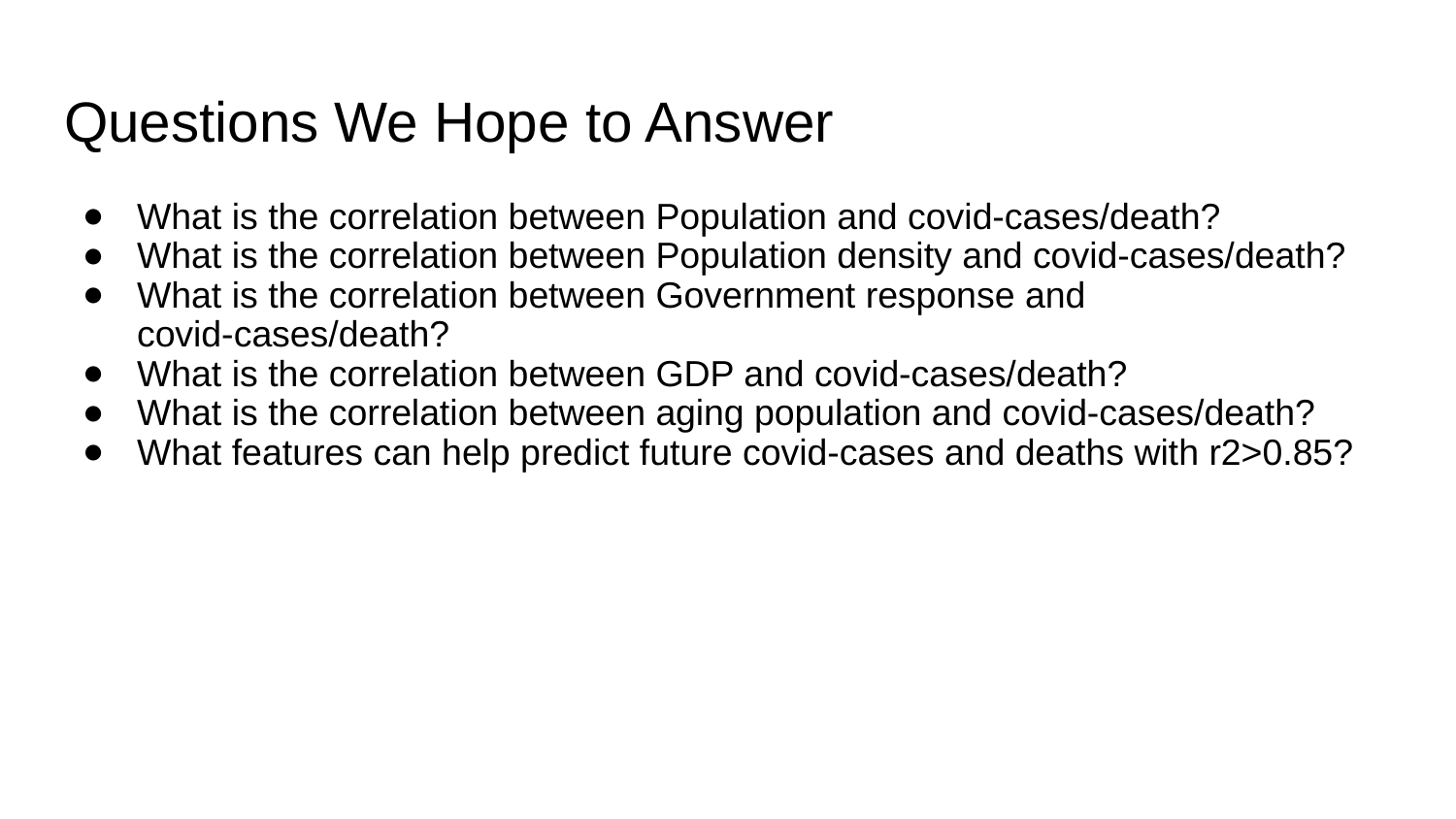

# Questions We Hope to Answer
What is the correlation between Population and covid-cases/death?
What is the correlation between Population density and covid-cases/death?
What is the correlation between Government response and covid-cases/death?
What is the correlation between GDP and covid-cases/death?
What is the correlation between aging population and covid-cases/death?
What features can help predict future covid-cases and deaths with r2>0.85?